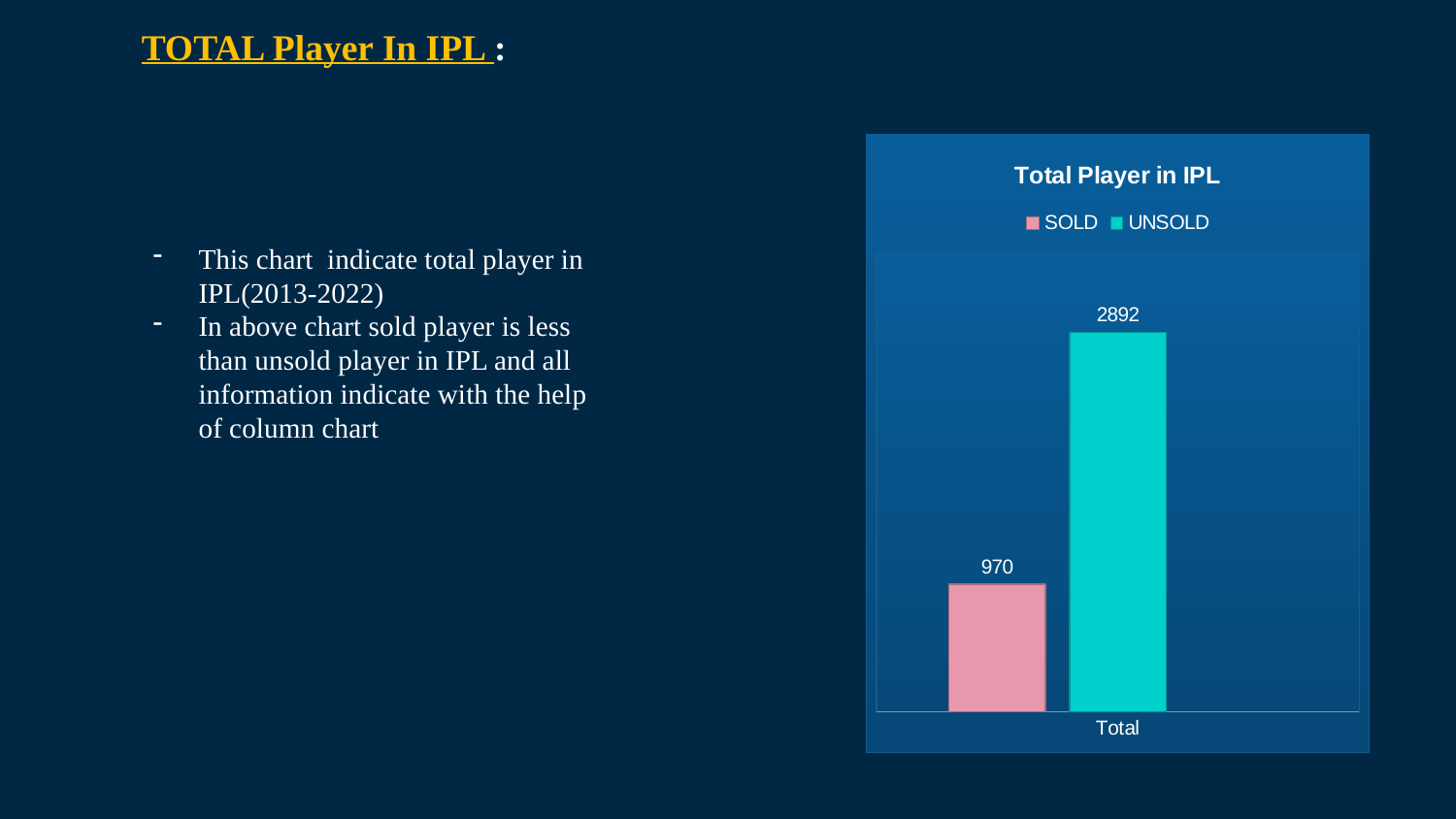

# TOTAL Player In IPL :

### Chart: Total Player in IPL

| Category | SOLD | UNSOLD | (blank) |
|---|---|---|---|
| Total | 970.0 | 2892.0 | None |
This chart  indicate total player in IPL(2013-2022)
In above chart sold player is less than unsold player in IPL and all information indicate with the help of column chart